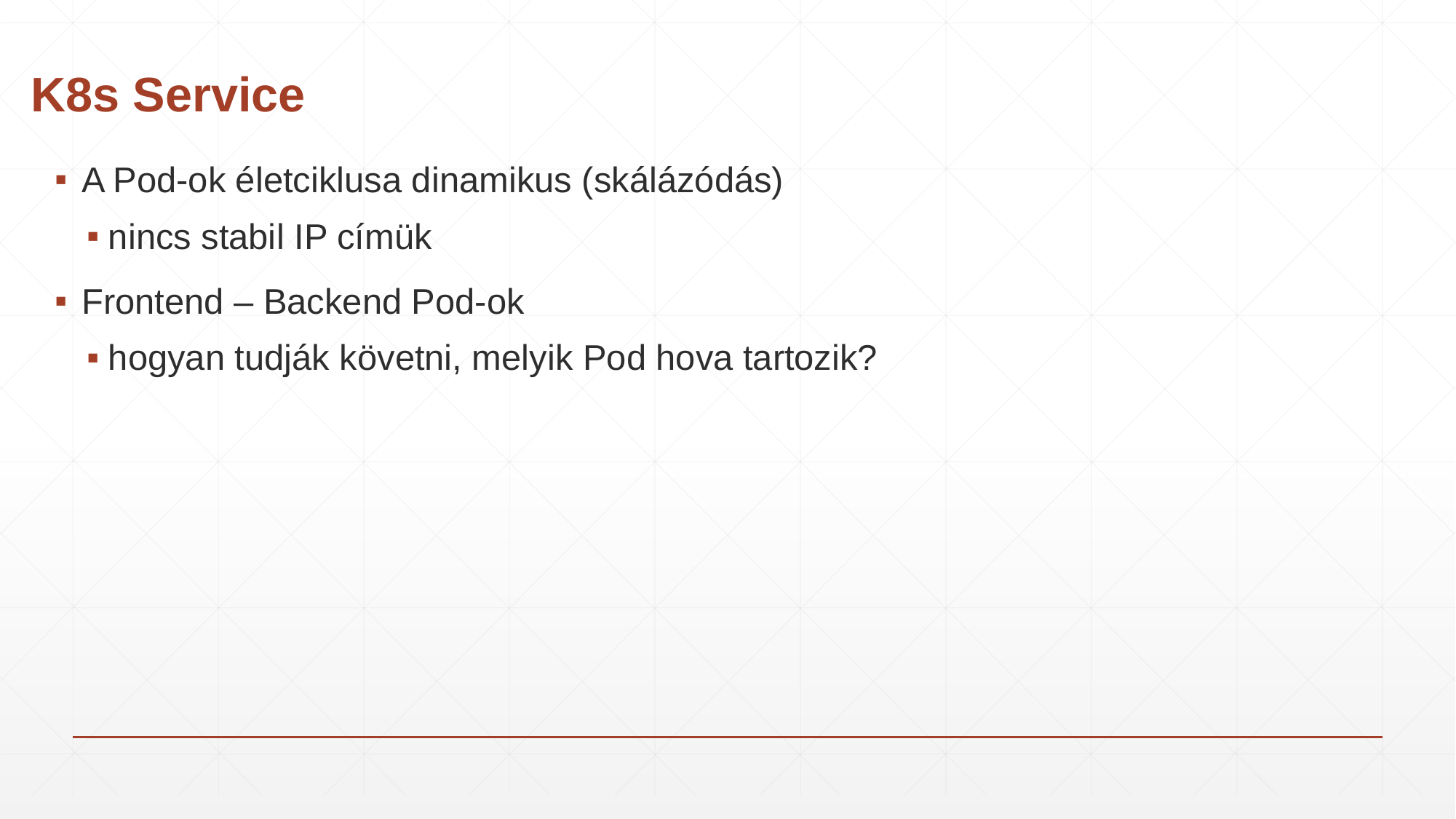

# K8s Service
A Pod-ok életciklusa dinamikus (skálázódás)
nincs stabil IP címük
Frontend – Backend Pod-ok
hogyan tudják követni, melyik Pod hova tartozik?